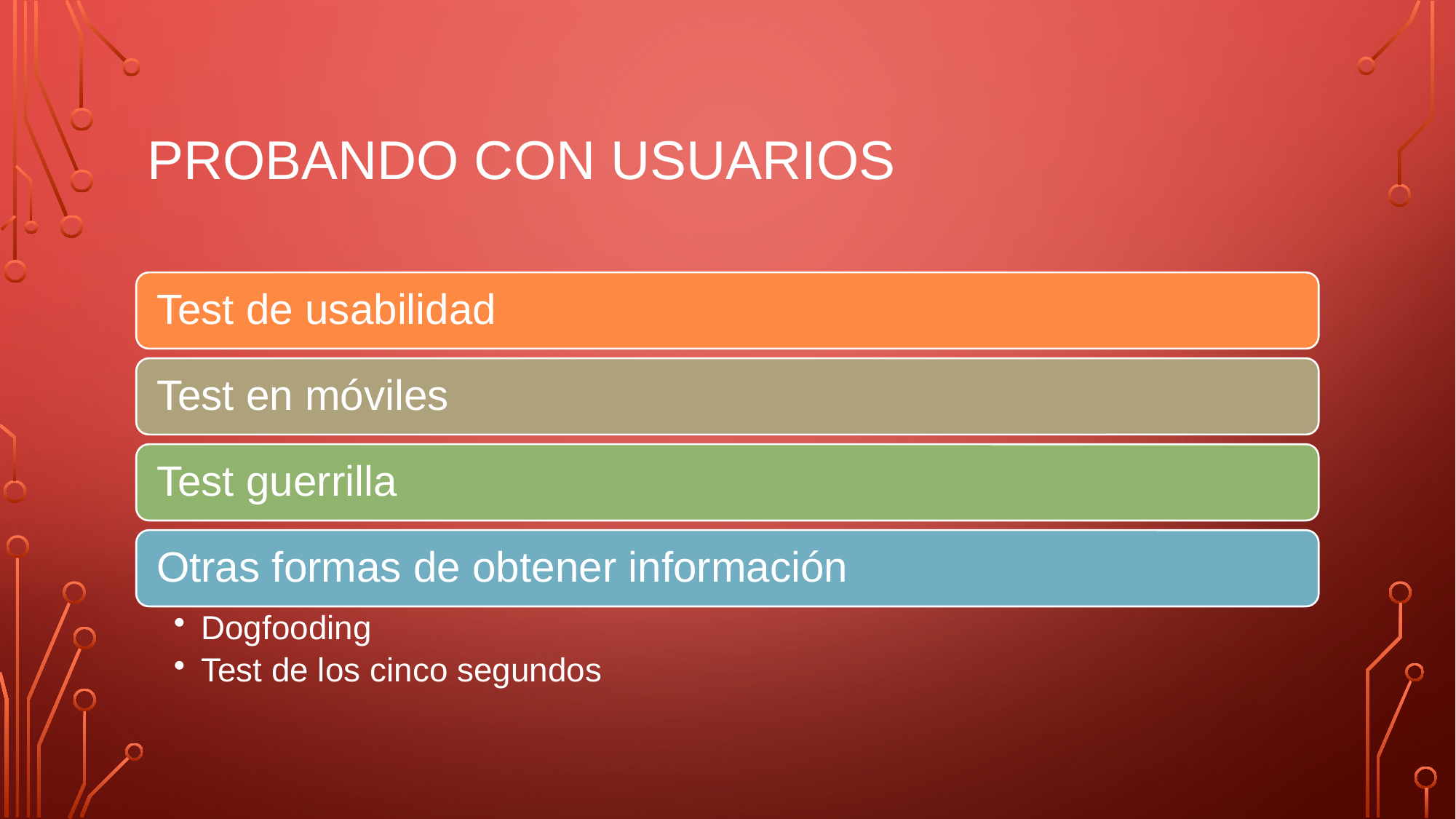

# Probando con usuarios
Test de usabilidad
Test en móviles
Test guerrilla
Otras formas de obtener información
Dogfooding
Test de los cinco segundos